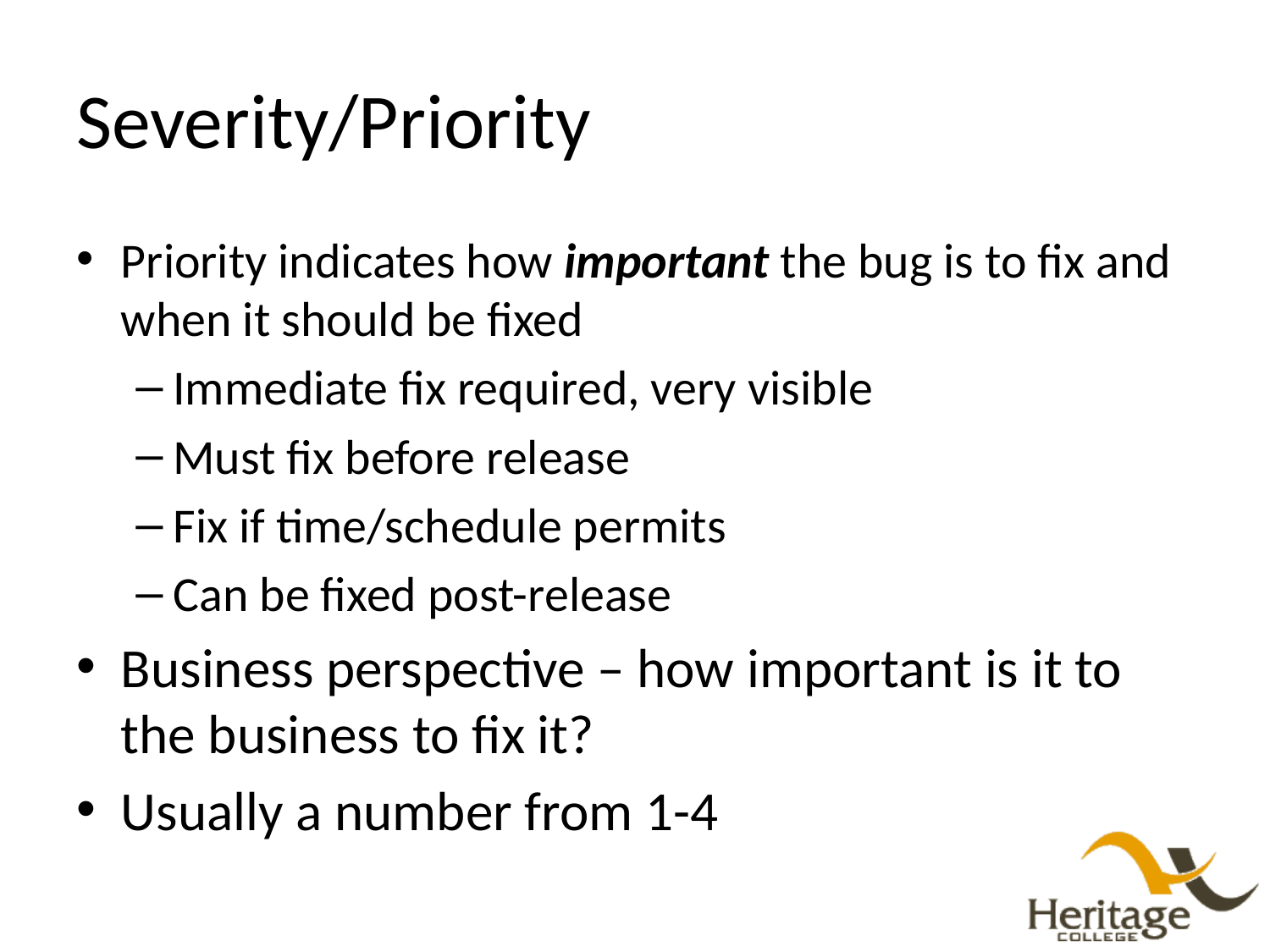

# Severity/Priority
Priority indicates how important the bug is to fix and when it should be fixed
Immediate fix required, very visible
Must fix before release
Fix if time/schedule permits
Can be fixed post-release
Business perspective – how important is it to the business to fix it?
Usually a number from 1-4